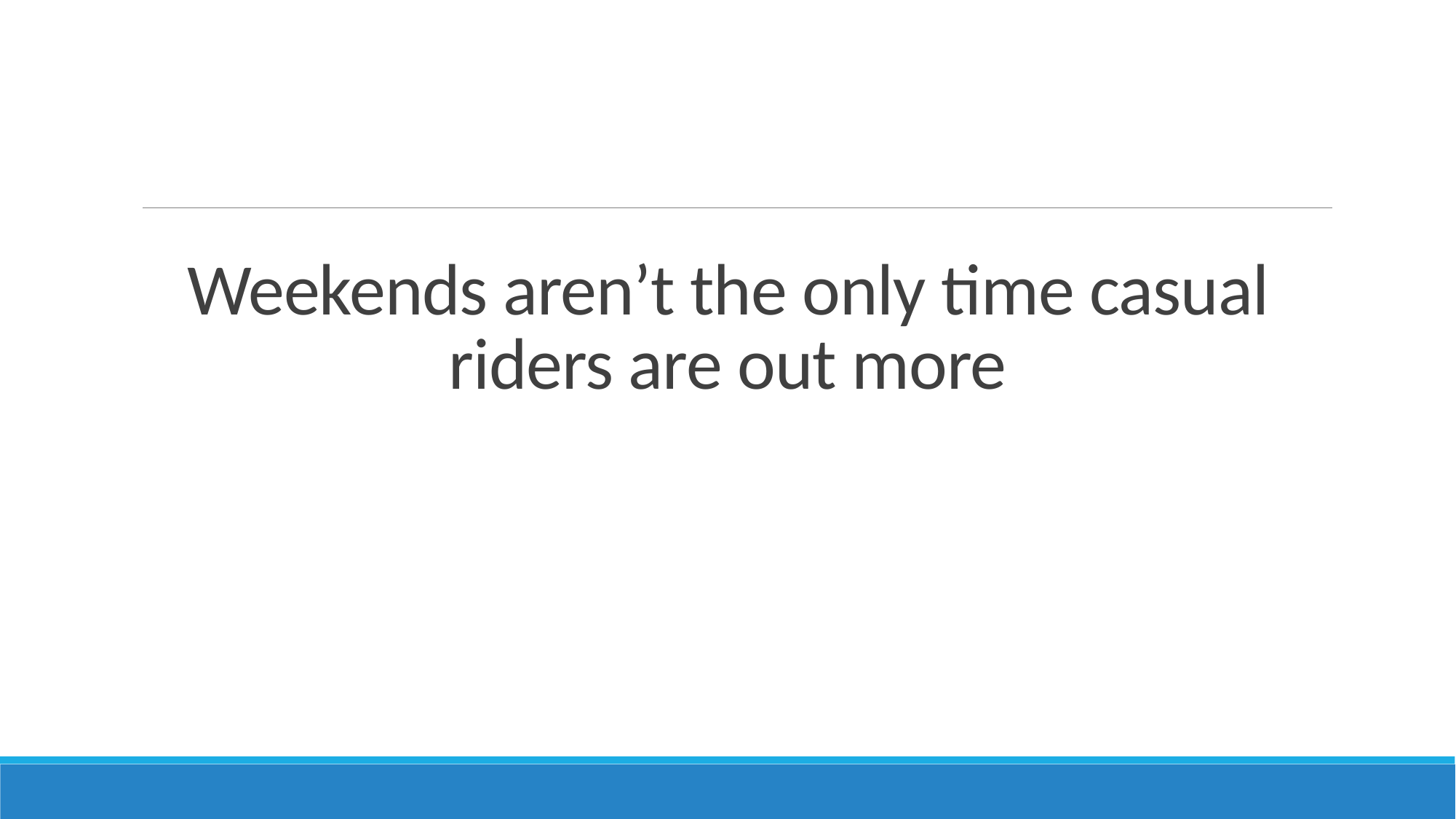

# Weekends aren’t the only time casual riders are out more